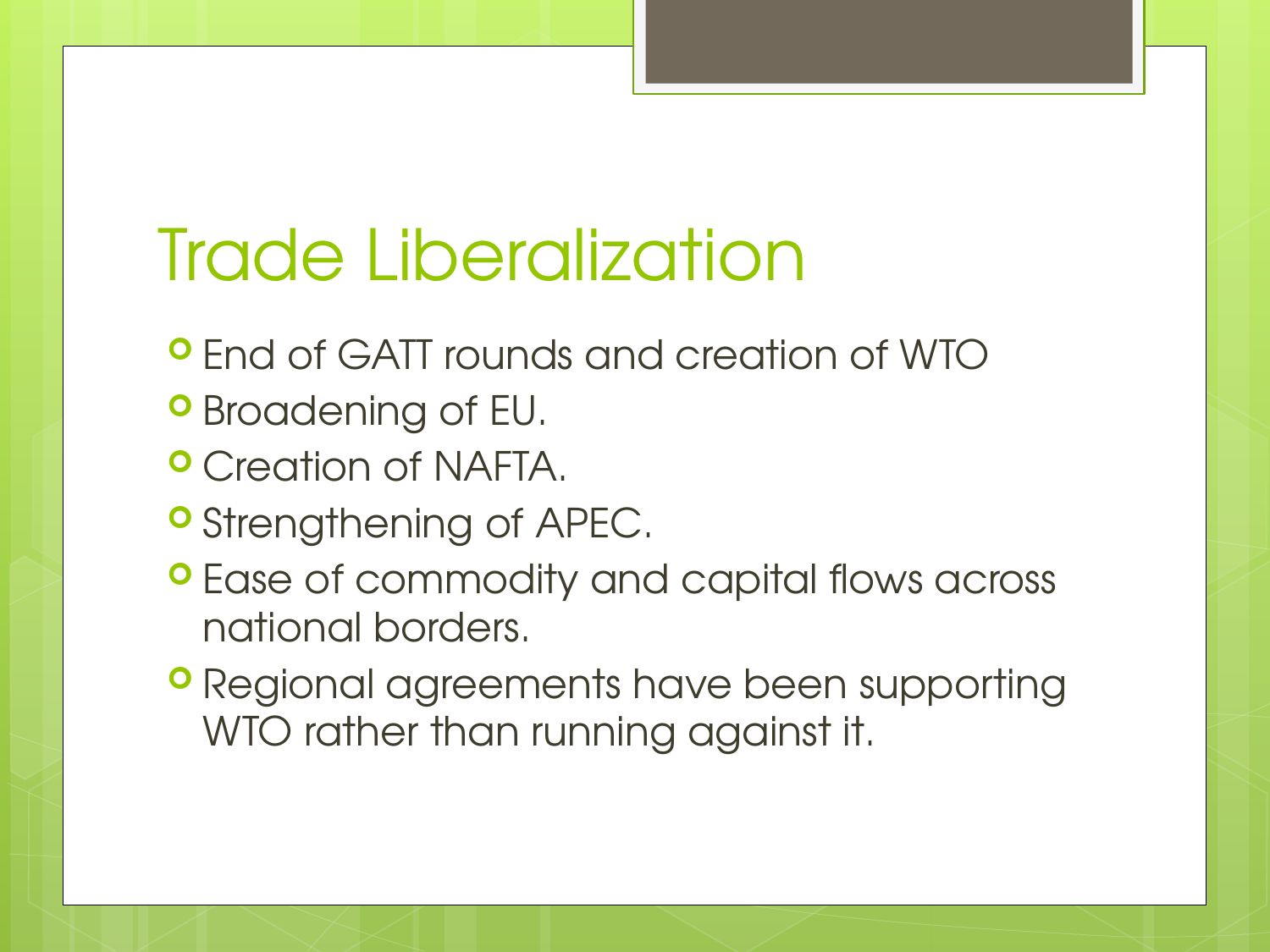

# Trade Liberalization
End of GATT rounds and creation of WTO
Broadening of EU.
Creation of NAFTA.
Strengthening of APEC.
Ease of commodity and capital flows across national borders.
Regional agreements have been supporting WTO rather than running against it.